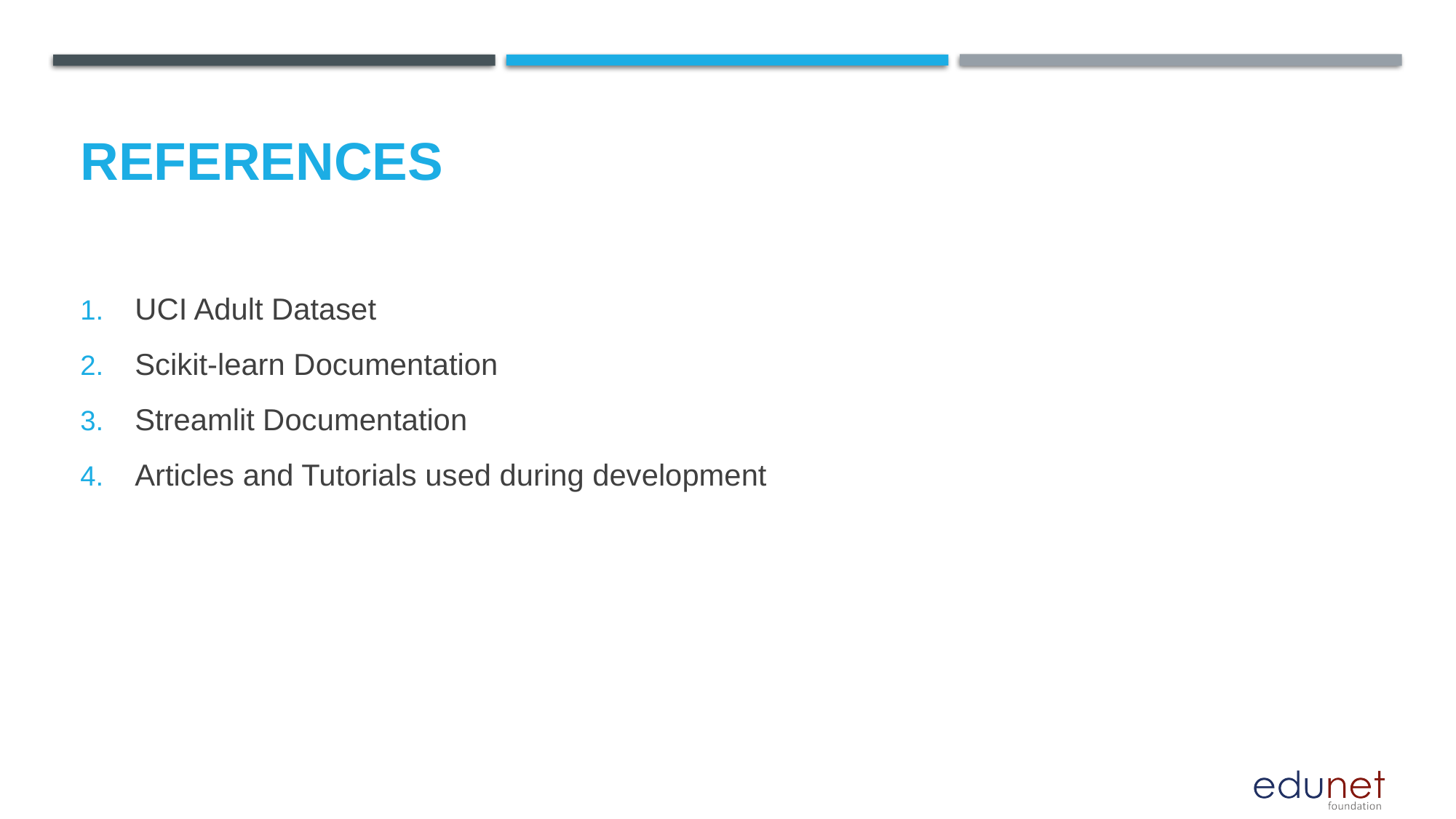

# References
UCI Adult Dataset
Scikit-learn Documentation
Streamlit Documentation
Articles and Tutorials used during development